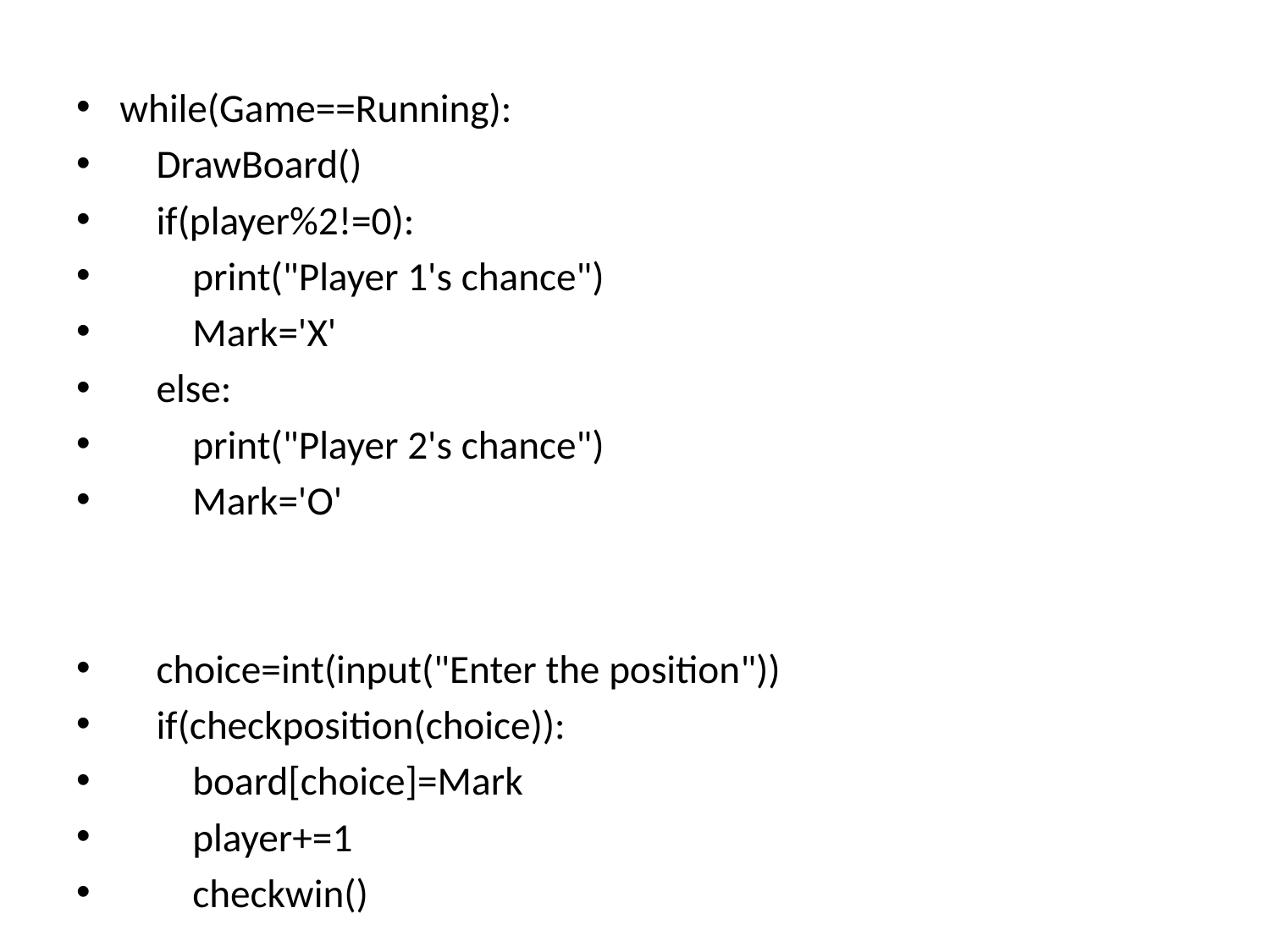

while(Game==Running):
    DrawBoard()
    if(player%2!=0):
        print("Player 1's chance")
        Mark='X'
    else:
        print("Player 2's chance")
        Mark='O'

    choice=int(input("Enter the position"))
    if(checkposition(choice)):
        board[choice]=Mark
        player+=1
        checkwin()